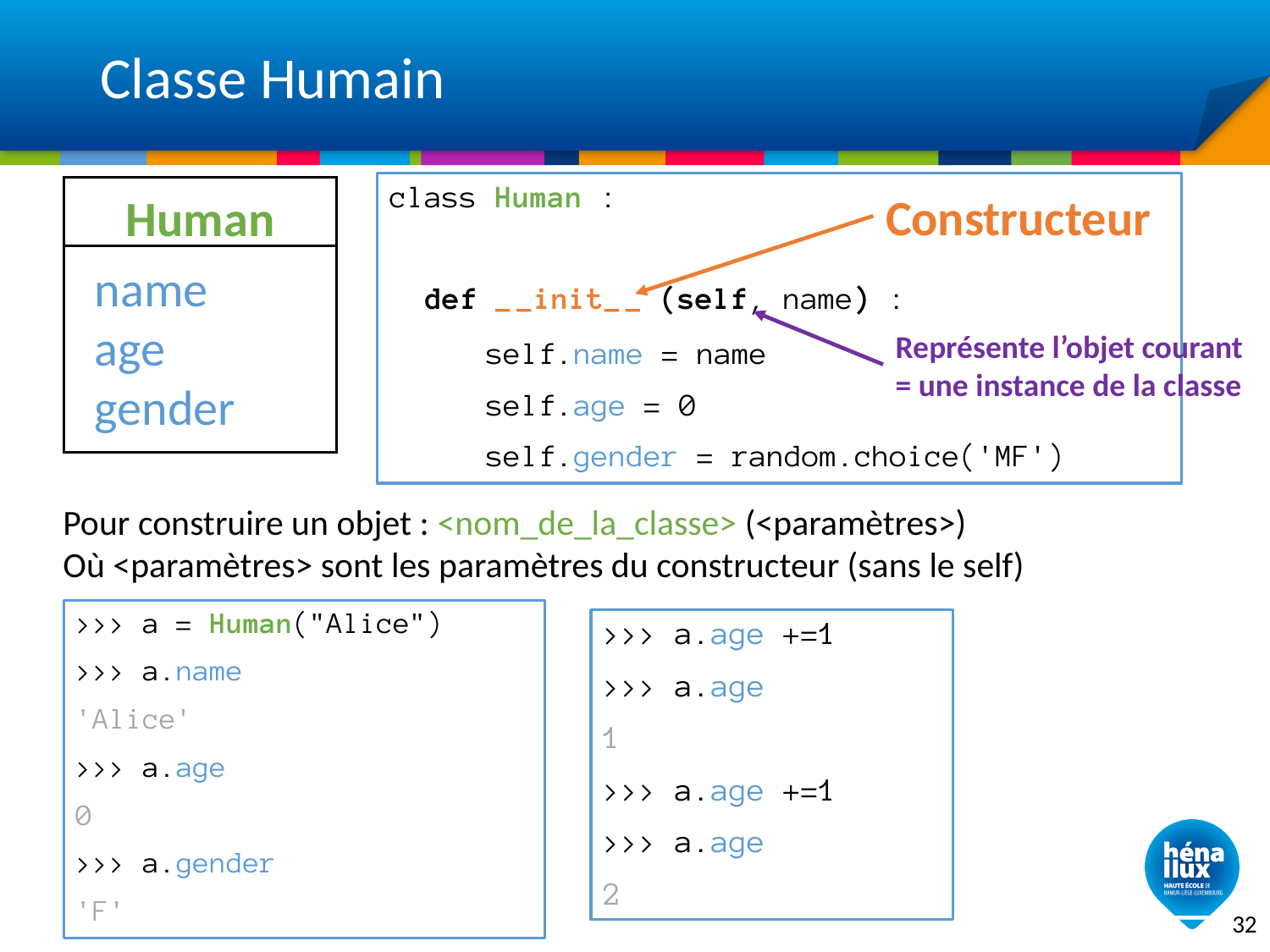

# Classe Humain
class Human :

  def _ _init_ _ (self, name) :
	self.name = name
	self.age = 0
	self.gender = random.choice('MF')

Humain

nom
âge
genre

Human

name
age
gender
Constructeur
Représente l’objet courant
= une instance de la classe
Pour construire un objet : <nom_de_la_classe> (<paramètres>)
Où <paramètres> sont les paramètres du constructeur (sans le self)
>>> a = Human("Alice")
>>> a.name
'Alice'
>>> a.age
0
>>> a.gender
'F'

>>> a.age +=1
>>> a.age
1
>>> a.age +=1
>>> a.age
2

32